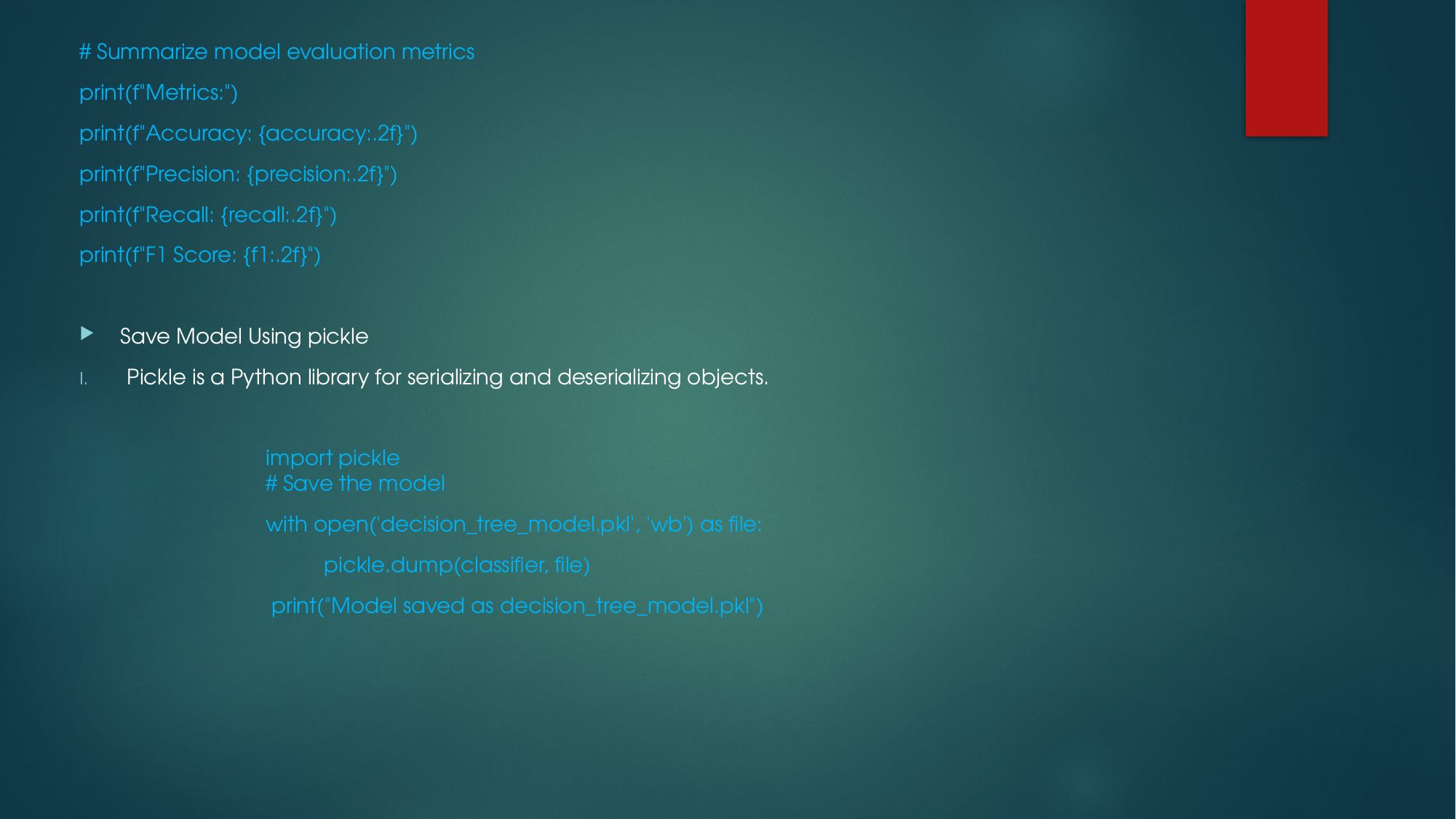

# Summarize model evaluation metrics
print(f"Metrics:")
print(f"Accuracy: {accuracy:.2f}")
print(f"Precision: {precision:.2f}")
print(f"Recall: {recall:.2f}")
print(f"F1 Score: {f1:.2f}")

Save Model Using pickle
Pickle is a Python library for serializing and deserializing objects.

                                import pickle
                                # Save the model
                                with open('decision_tree_model.pkl', 'wb') as file:
                                          pickle.dump(classifier, file)
                                 print("Model saved as decision_tree_model.pkl")